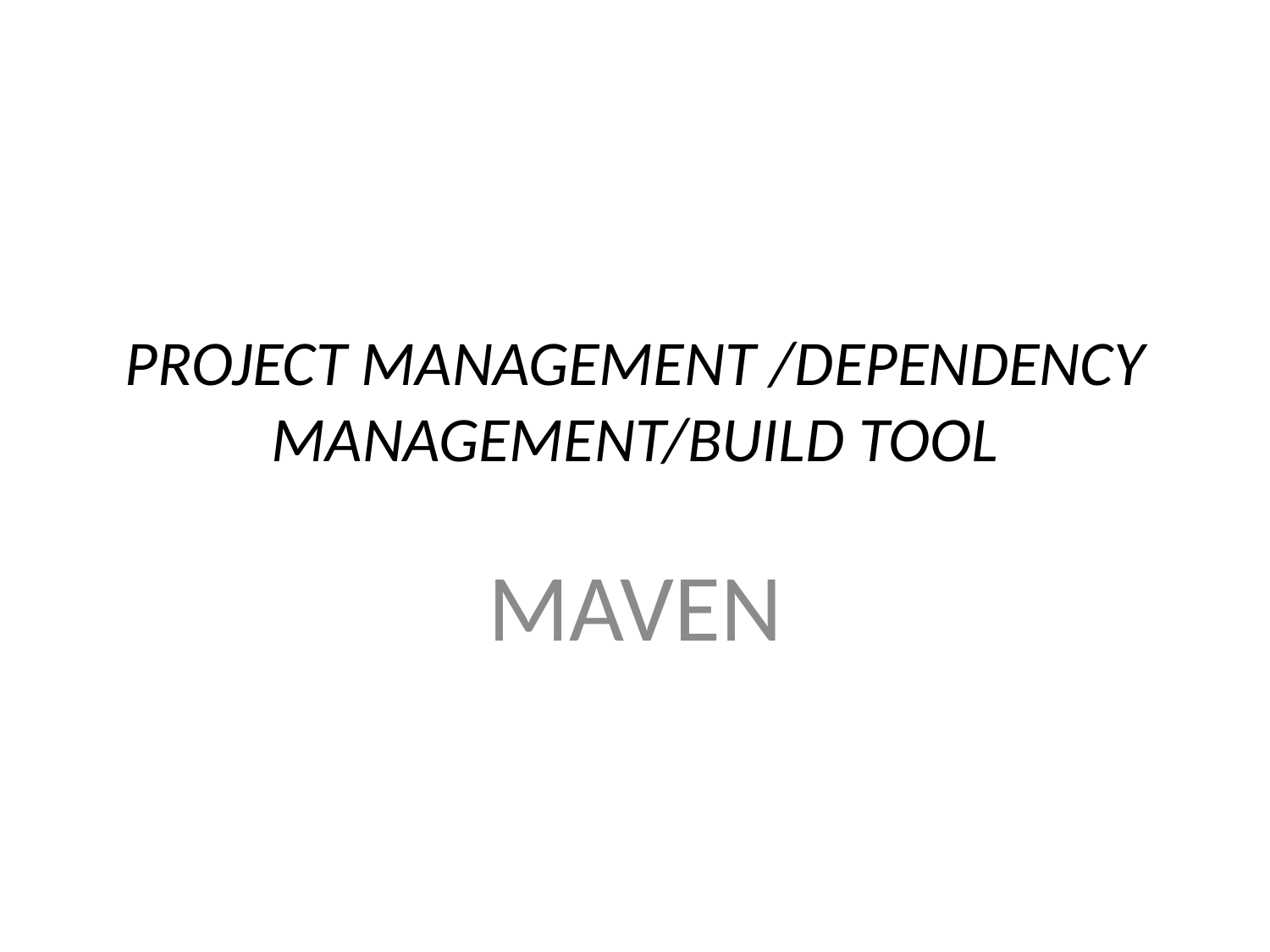

# PROJECT MANAGEMENT /DEPENDENCY MANAGEMENT/BUILD TOOL
MAVEN